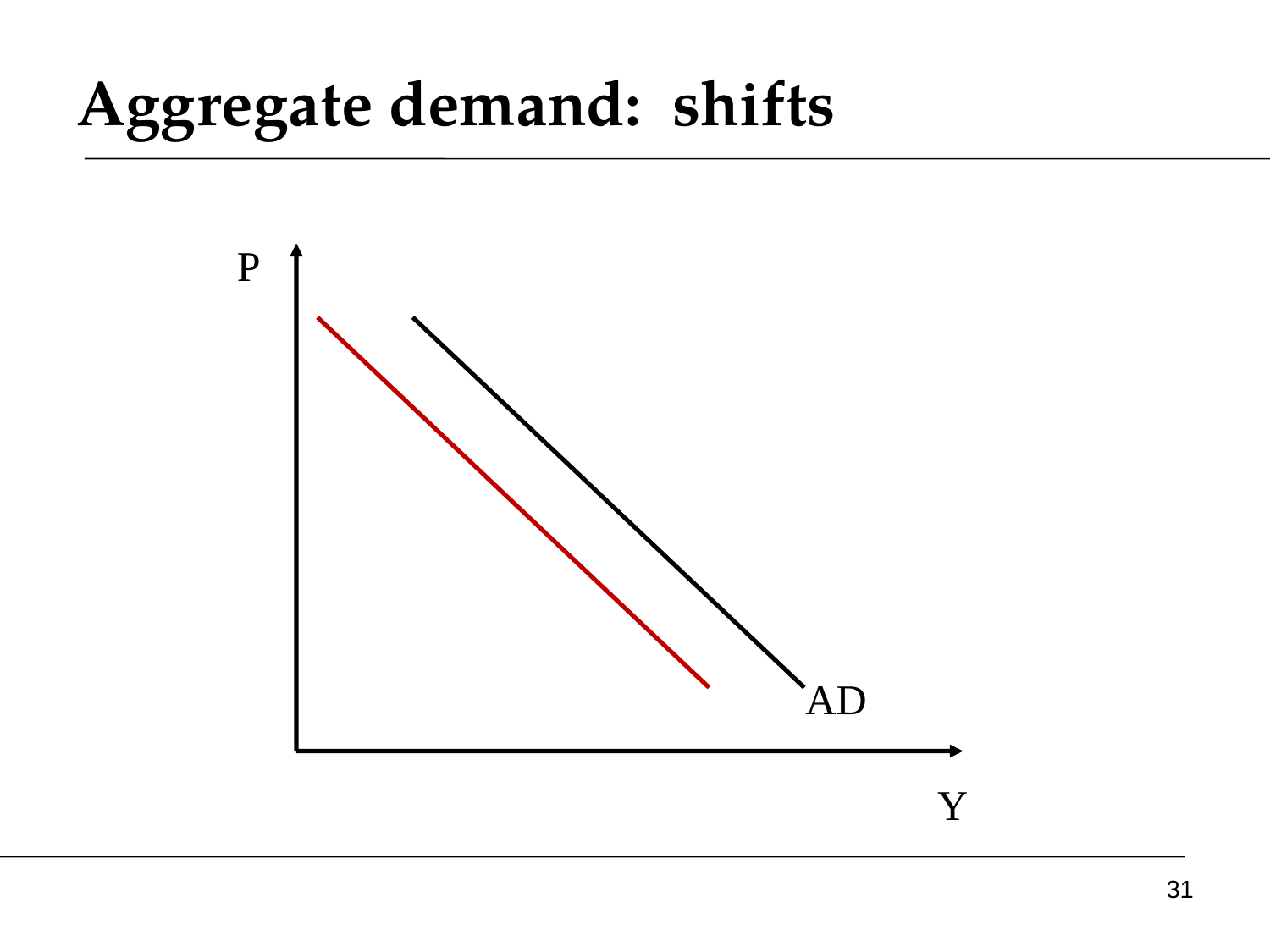

# Aggregate demand:  shifts
P

AD

Y

31